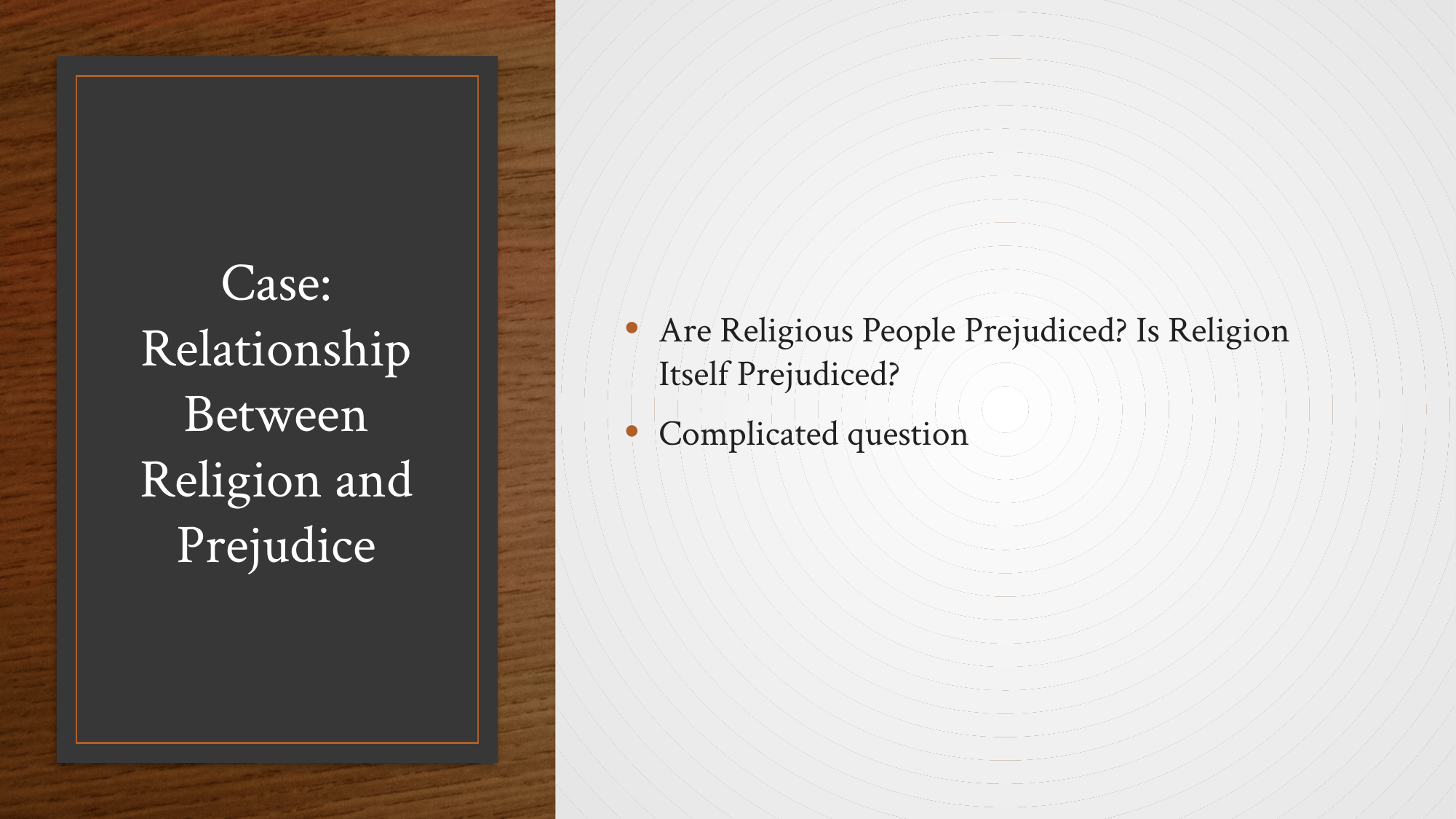

Are Religious People Prejudiced? Is Religion Itself Prejudiced?
Complicated question

# Case: Relationship Between Religion and Prejudice